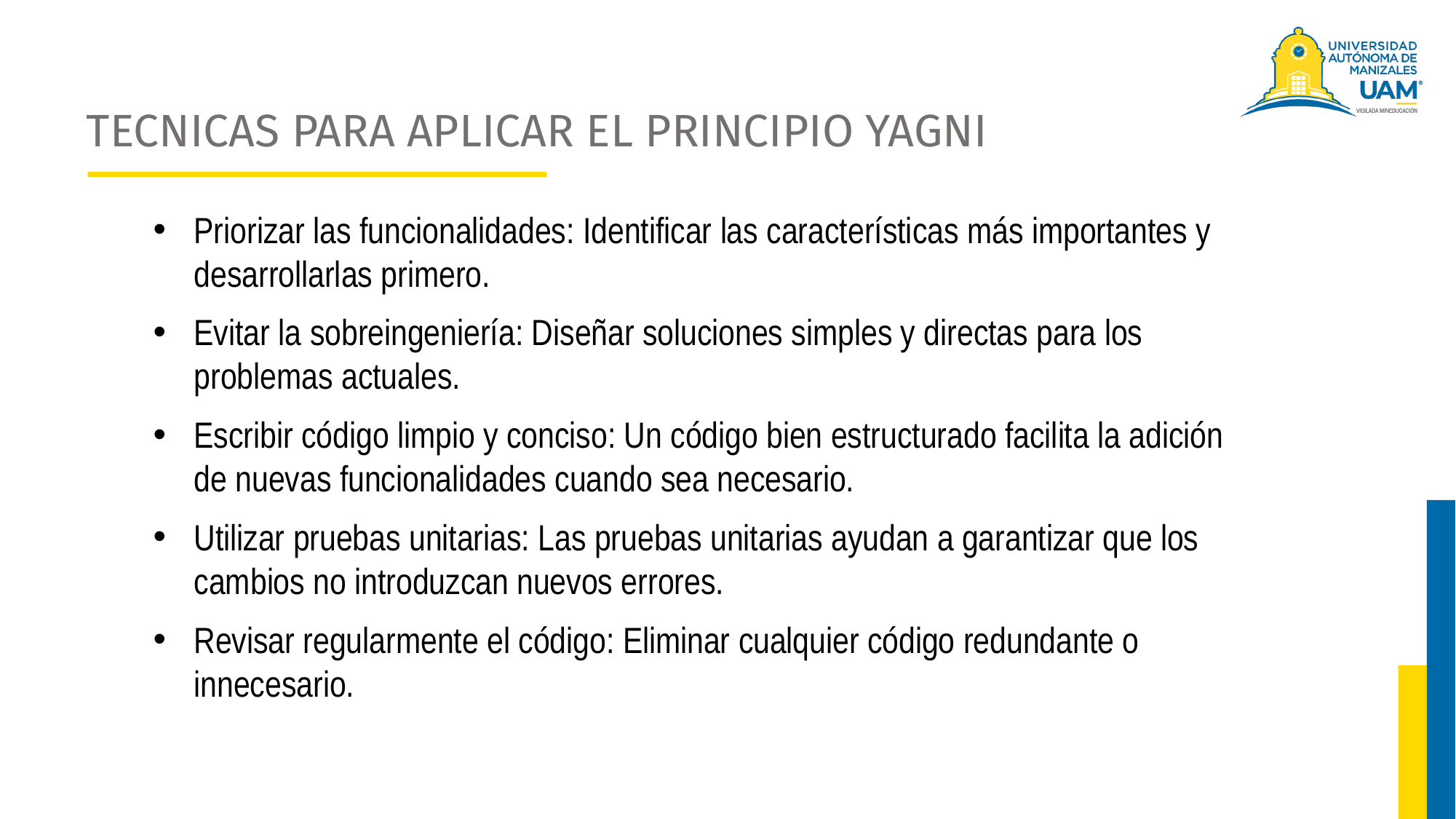

# TECNICAS PARA APLICAR EL PRINCIPIO YAGNI

Priorizar las funcionalidades: Identificar las características más importantes y desarrollarlas primero.
Evitar la sobreingeniería: Diseñar soluciones simples y directas para los problemas actuales.
Escribir código limpio y conciso: Un código bien estructurado facilita la adición de nuevas funcionalidades cuando sea necesario.
Utilizar pruebas unitarias: Las pruebas unitarias ayudan a garantizar que los cambios no introduzcan nuevos errores.
Revisar regularmente el código: Eliminar cualquier código redundante o innecesario.